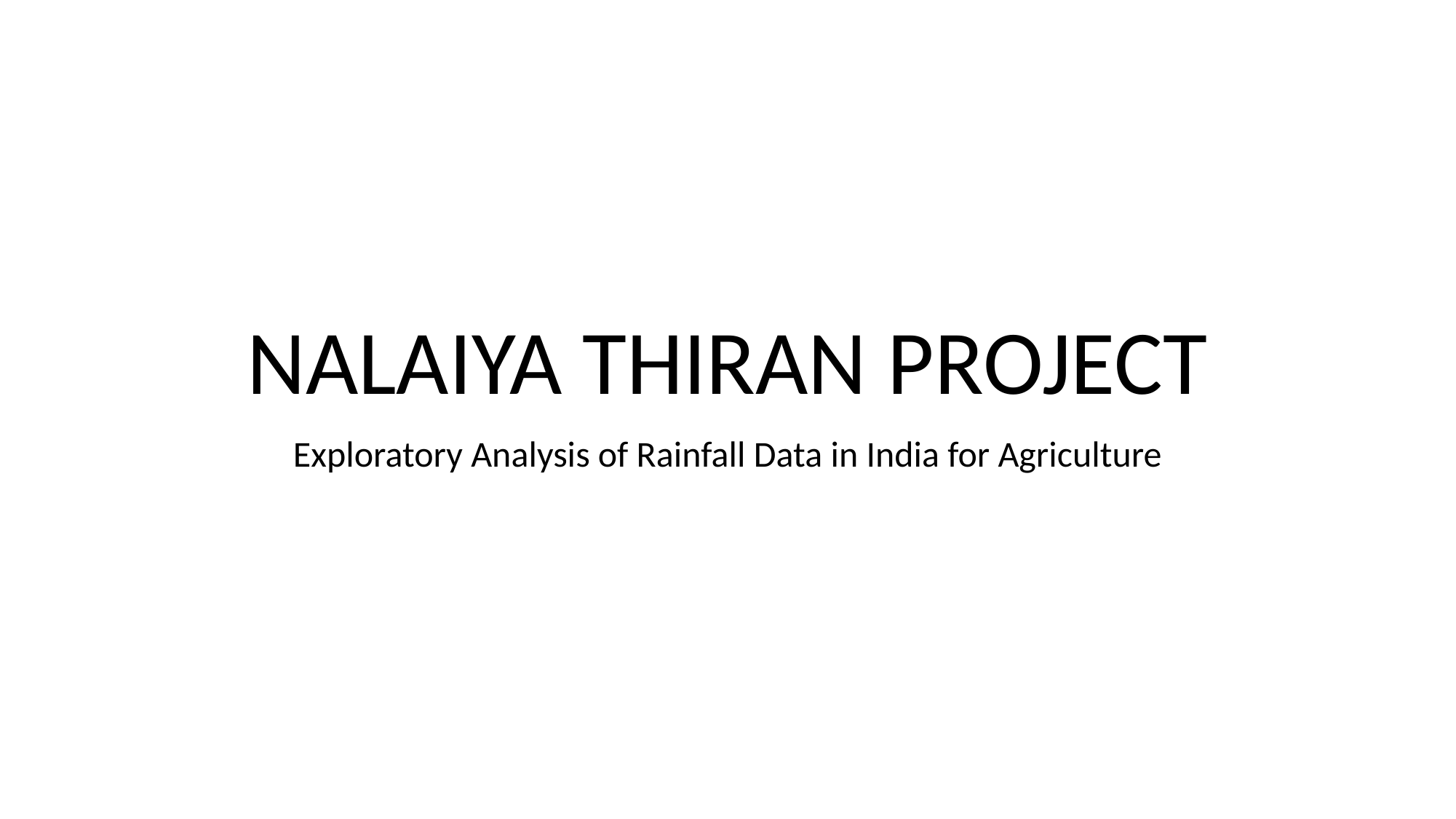

# NALAIYA THIRAN PROJECT
Exploratory Analysis of Rainfall Data in India for Agriculture